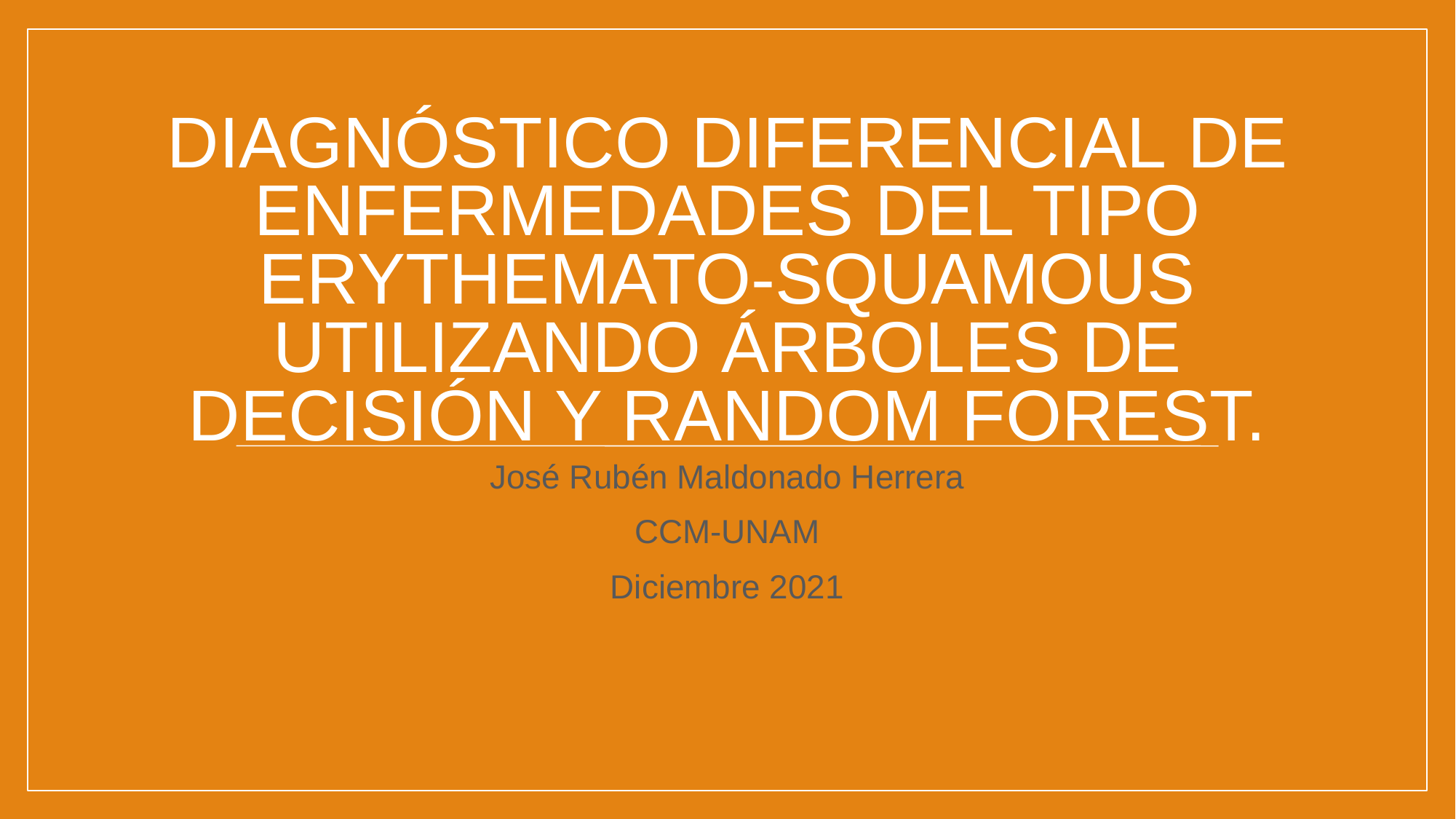

# Diagnóstico diferencial de enfermedades del tipo erythemato-squamous utilizando árboles de decisión y random forest.
José Rubén Maldonado Herrera
CCM-UNAM
Diciembre 2021